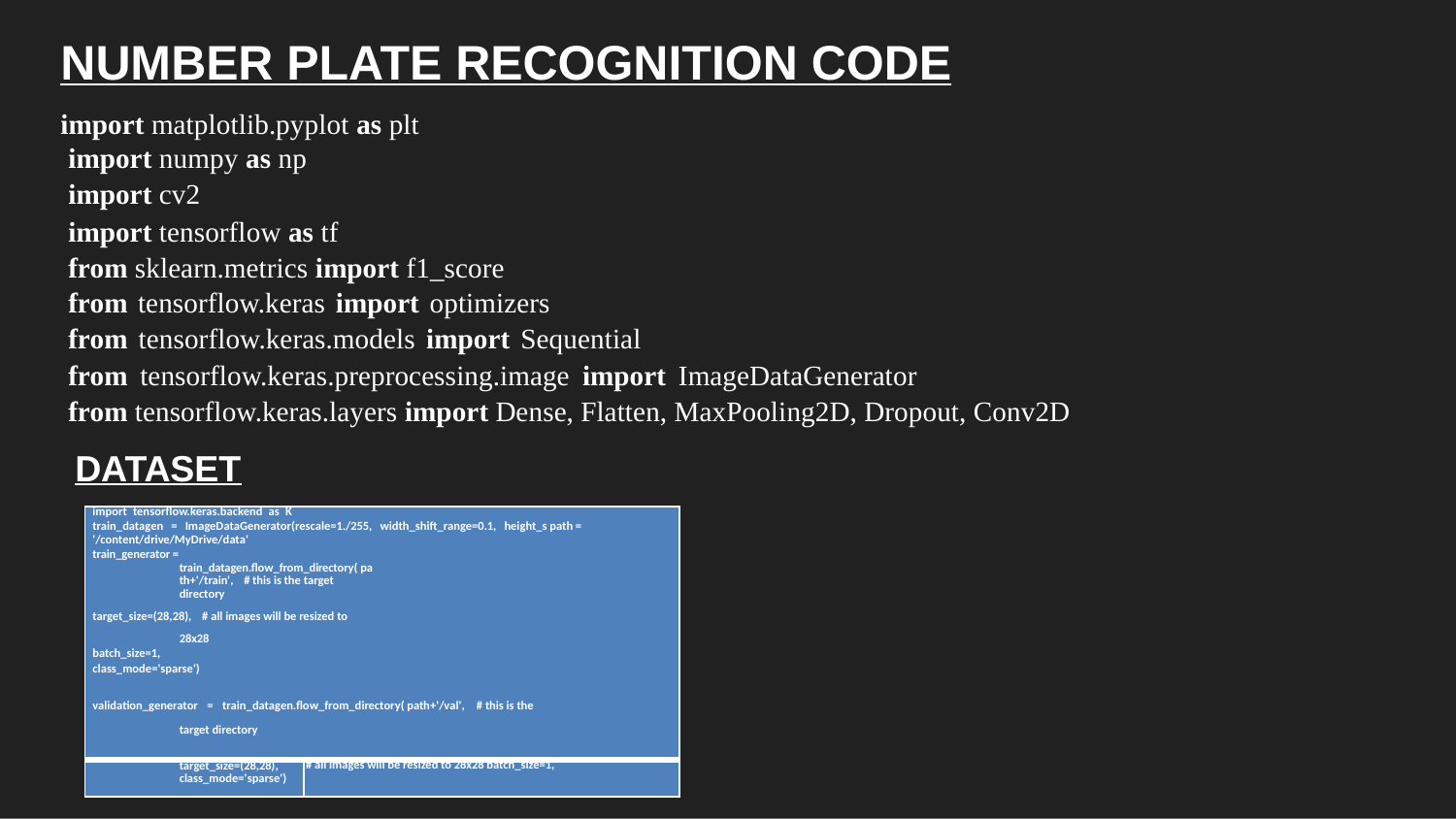

# NUMBER PLATE RECOGNITION CODE
import matplotlib.pyplot as plt
import numpy as np
import cv2
import tensorflow as tf
from sklearn.metrics import f1_score
from tensorflow.keras import optimizers
from tensorflow.keras.models import Sequential
from tensorflow.keras.preprocessing.image import ImageDataGenerator
from tensorflow.keras.layers import Dense, Flatten, MaxPooling2D, Dropout, Conv2D

DATASET
| import tensorflow.keras.backend as K train\_datagen = ImageDataGenerator(rescale=1./255, width\_shift\_range=0.1, height\_s path = '/content/drive/MyDrive/data' train\_generator = train\_datagen.flow\_from\_directory( path+'/train', # this is the target directory target\_size=(28,28), # all images will be resized to 28x28 batch\_size=1, class\_mode='sparse')   validation\_generator = train\_datagen.flow\_from\_directory( path+'/val', # this is the target directory |  |
| --- | --- |
| target\_size=(28,28), class\_mode='sparse') | # all images will be resized to 28x28 batch\_size=1, |